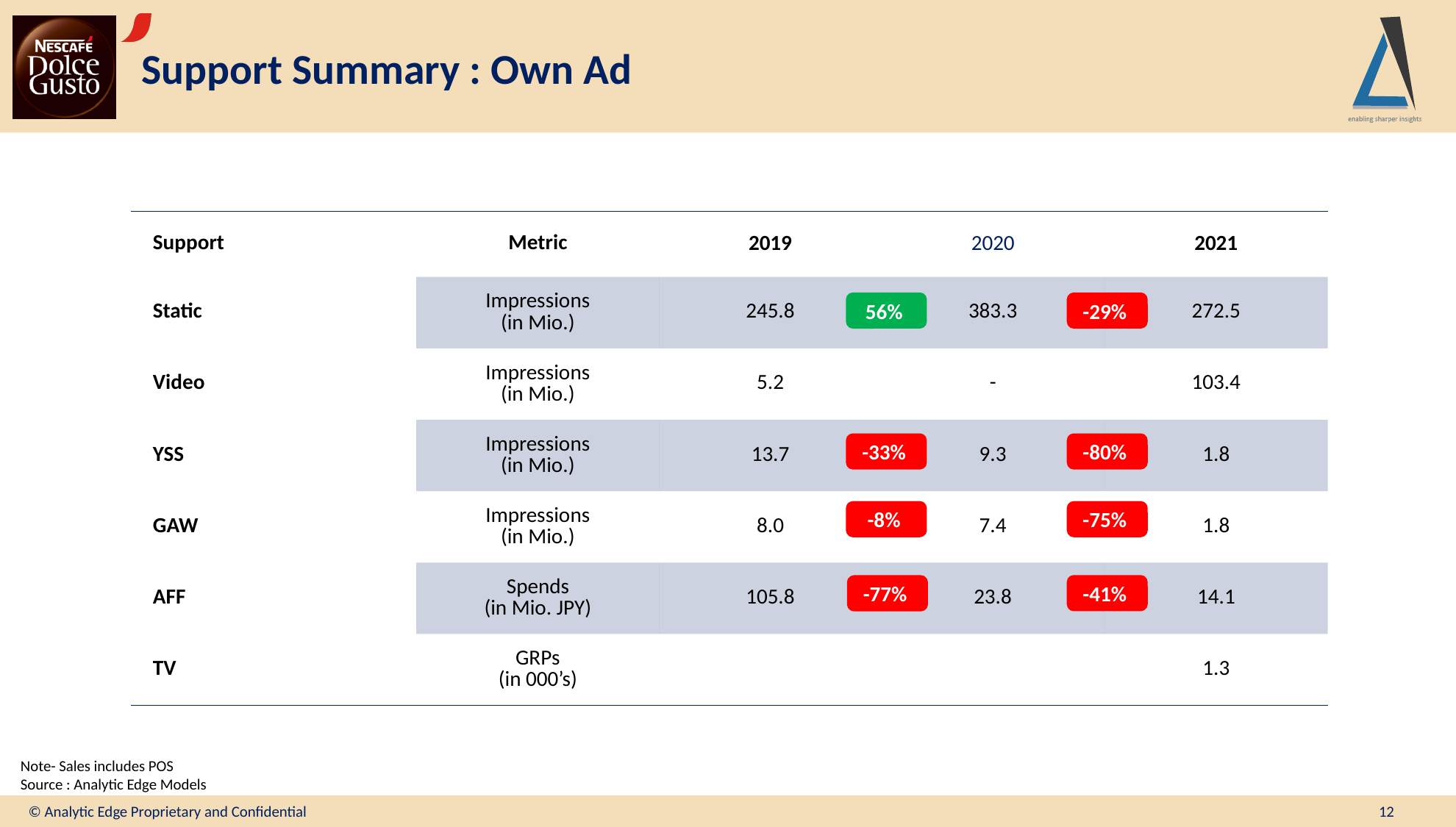

# Support Summary : Own Ad
| Support | Metric | 2019 | 2020 | 2021 |
| --- | --- | --- | --- | --- |
| Static | Impressions (in Mio.) | 245.8 | 383.3 | 272.5 |
| Video | Impressions (in Mio.) | 5.2 | - | 103.4 |
| YSS | Impressions (in Mio.) | 13.7 | 9.3 | 1.8 |
| GAW | Impressions (in Mio.) | 8.0 | 7.4 | 1.8 |
| AFF | Spends (in Mio. JPY) | 105.8 | 23.8 | 14.1 |
| TV | GRPs (in 000’s) |  |  | 1.3 |
56%
-29%
-33%
-80%
-8%
-75%
-41%
-77%
Note- Sales includes POS
Source : Analytic Edge Models
© Analytic Edge Proprietary and Confidential
12